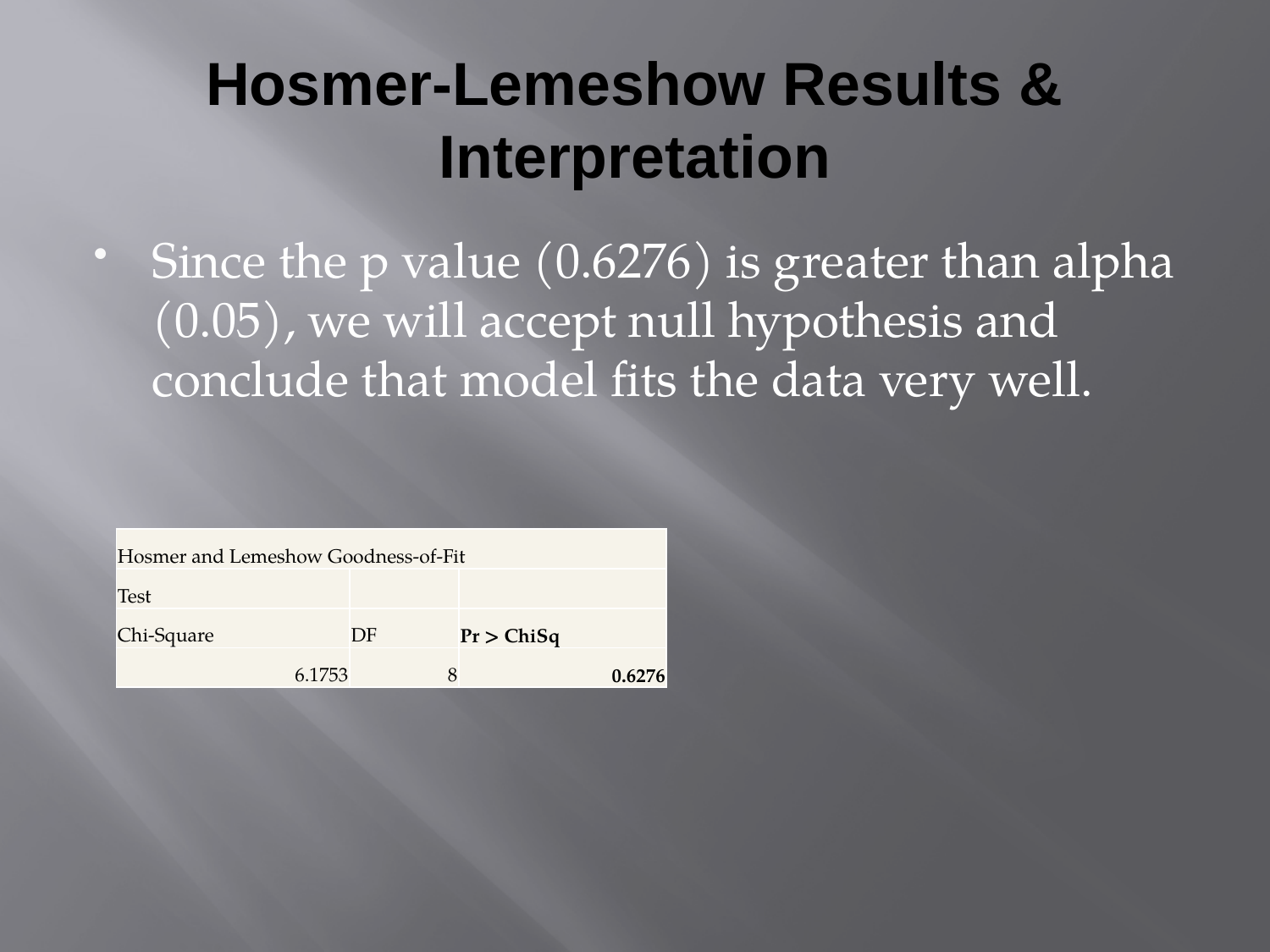

# Hosmer-Lemeshow Results & Interpretation
Since the p value (0.6276) is greater than alpha (0.05), we will accept null hypothesis and conclude that model fits the data very well.

| Hosmer and Lemeshow Goodness-of-Fit |  |  |
| --- | --- | --- |
| Test |  |  |
| Chi-Square | DF | Pr > ChiSq |
| 6.1753 | 8 | 0.6276 |